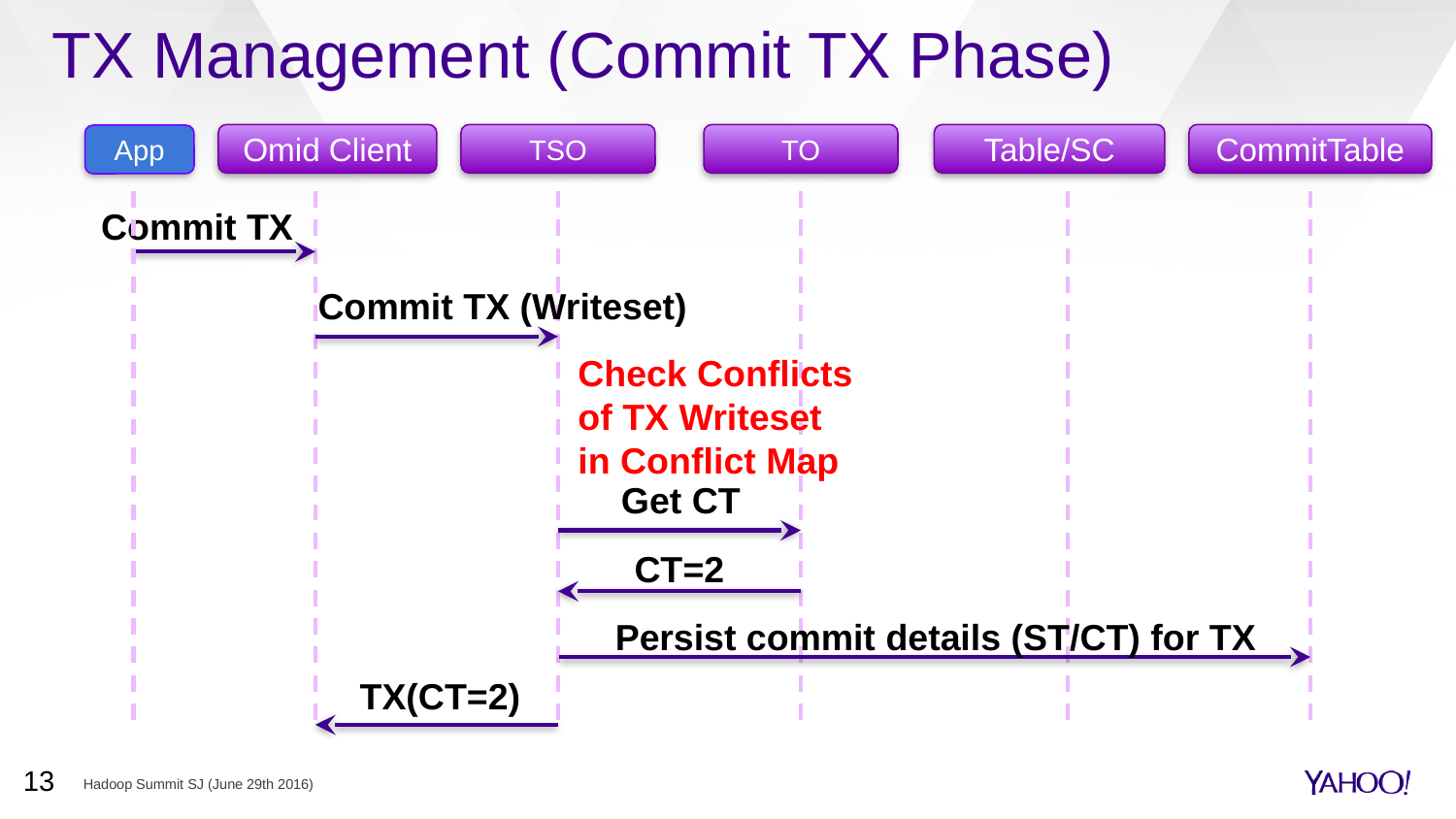

# TX Management (Commit TX Phase)
Omid Client
TSO
TO
Table/SC
CommitTable
App
Commit TX
Commit TX (Writeset)
Check Conflicts
of TX Writeset
in Conflict Map
Get CT
CT=2
Persist commit details (ST/CT) for TX
TX(CT=2)
13

Hadoop Summit SJ (June 29th 2016)